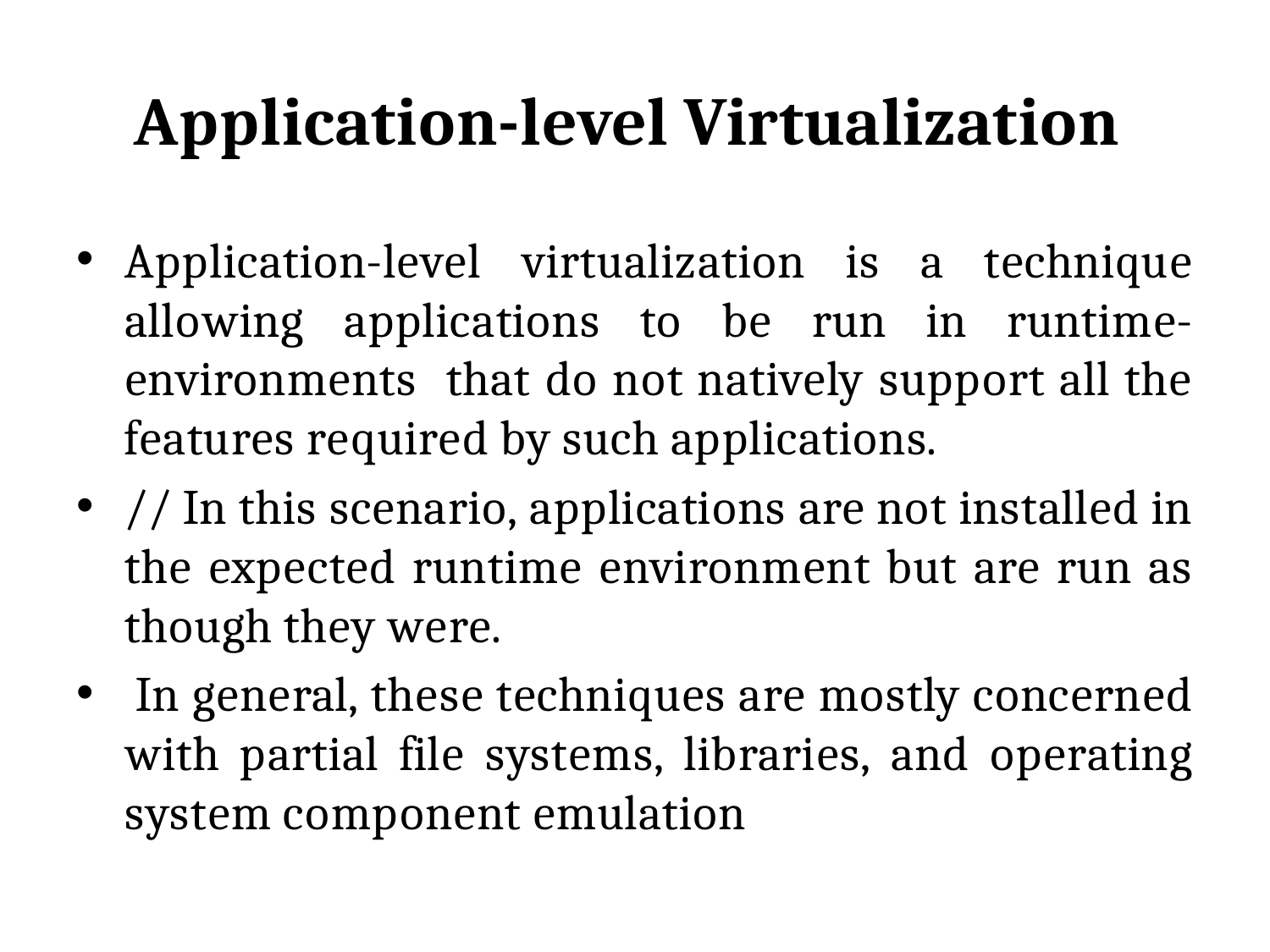

# Application-level Virtualization
Application-level virtualization is a technique allowing applications to be run in runtime- environments  that do not natively support all the features required by such applications.
// In this scenario, applications are not installed in the expected runtime environment but are run as though they were.
 In general, these techniques are mostly concerned with partial file systems, libraries, and operating system component emulation